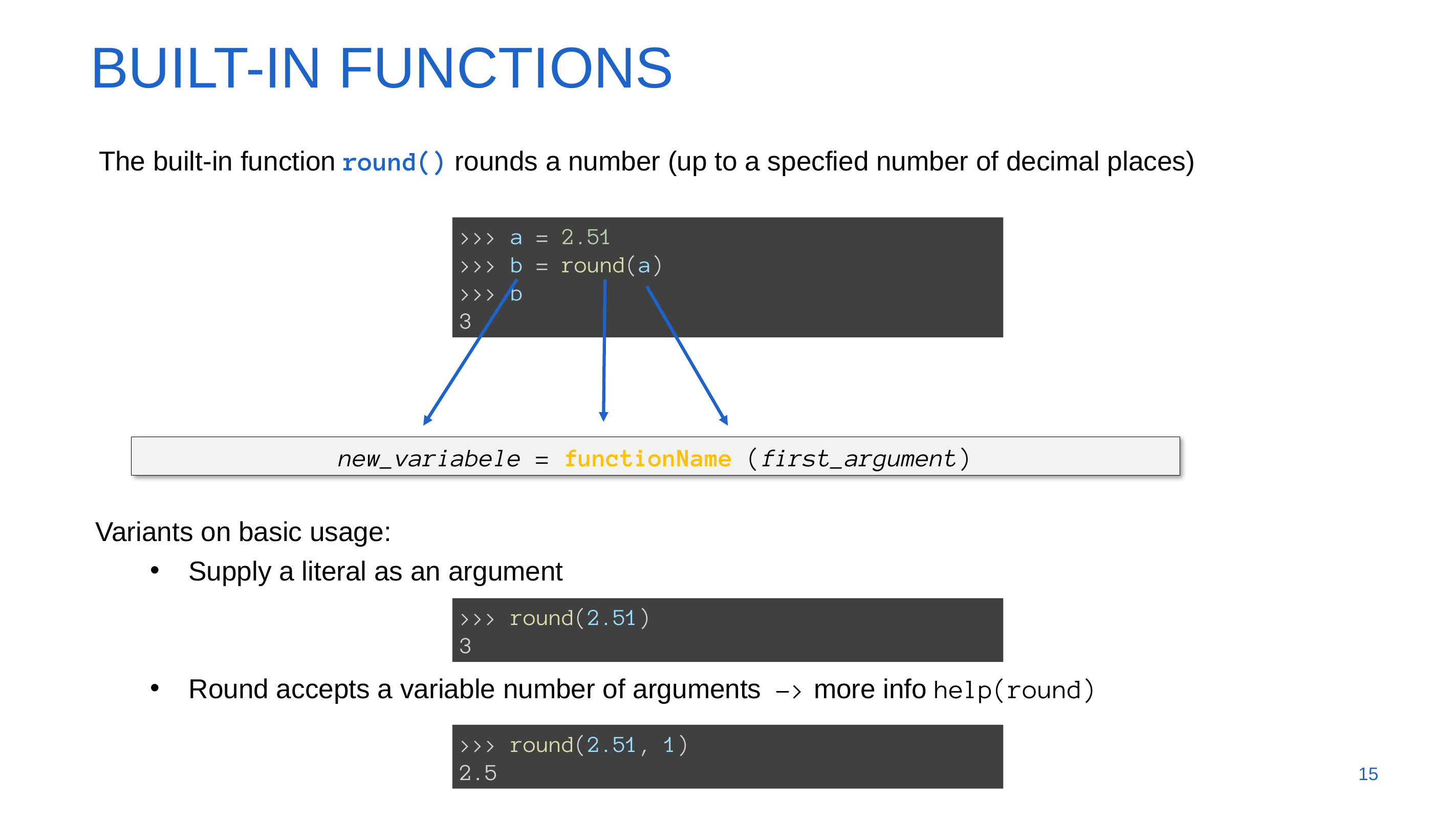

built-in functions
The built-in function round() rounds a number (up to a specfied number of decimal places)
>>> a = 2.51
>>> b = round(a)
>>> b
3
new_variabele = functionName (first_argument)
Variants on basic usage:
Supply a literal as an argument

Round accepts a variable number of arguments  -> more info help(round)
>>> round(2.51)
3

>>> round(2.51, 1)
2.5
15